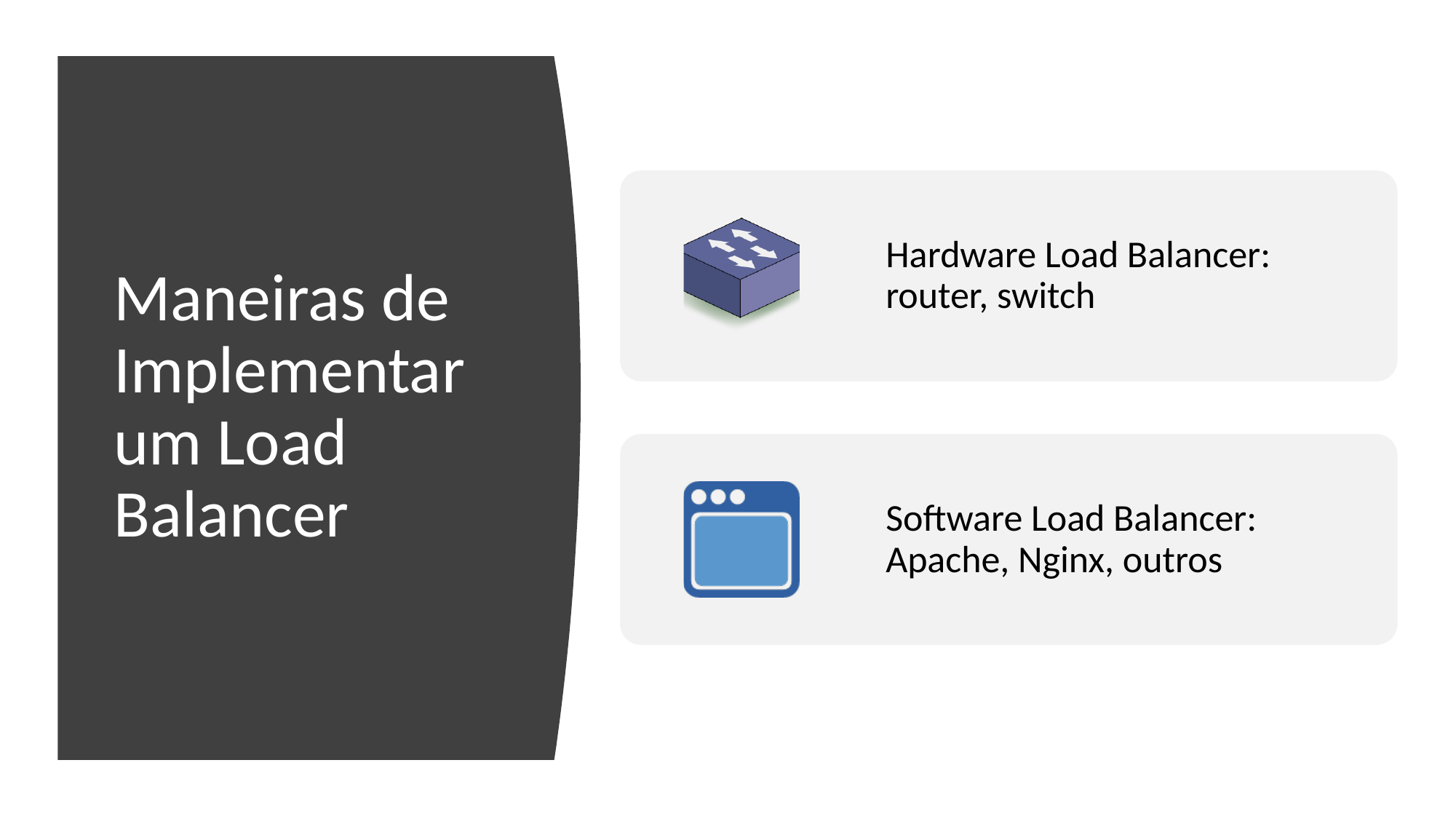

Hardware Load Balancer: router, switch
Software Load Balancer: Apache, Nginx, outros

# Maneiras de Implementar um Load Balancer